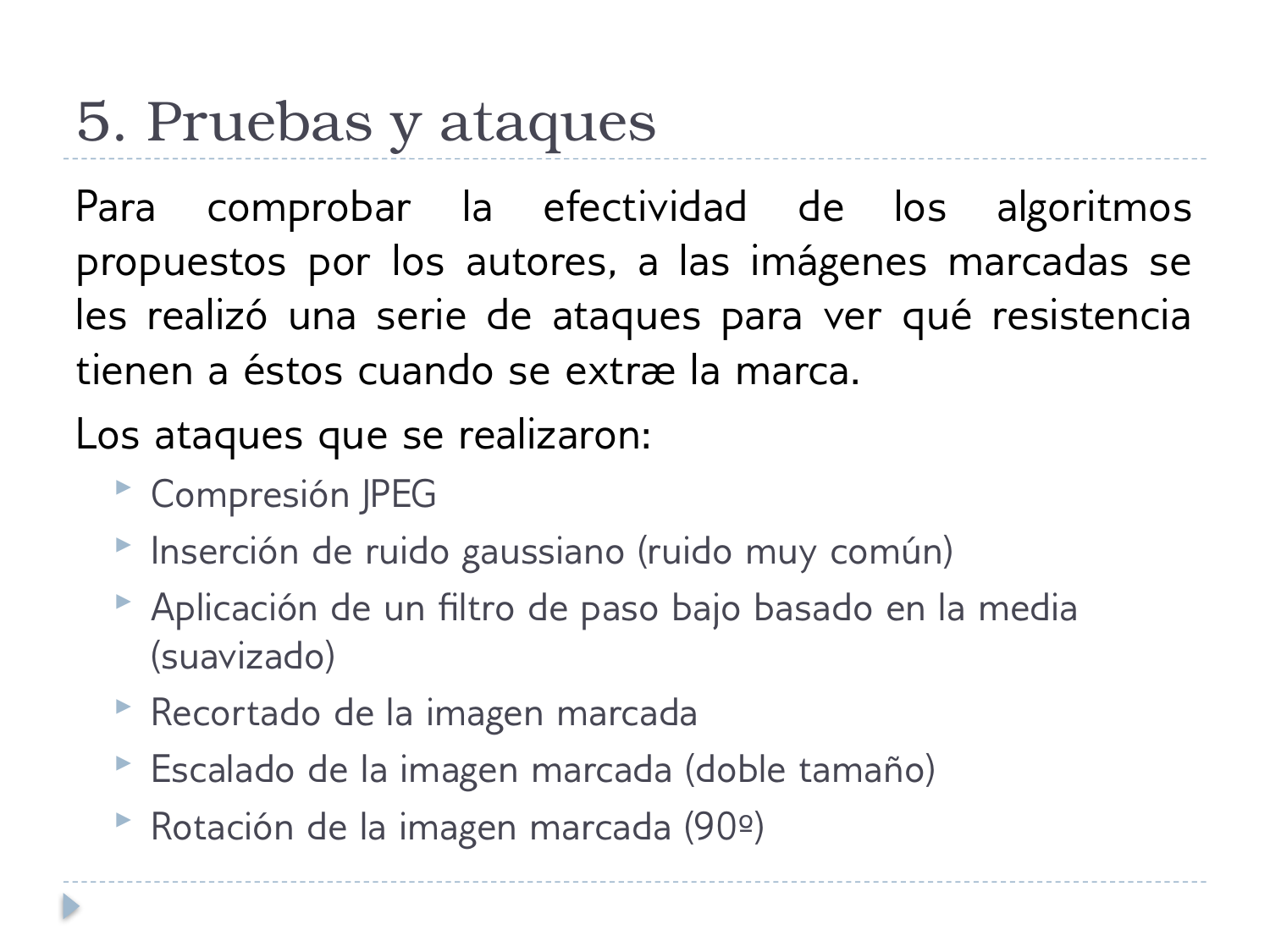

# 5. Pruebas y ataques
Para comprobar la efectividad de los algoritmos propuestos por los autores, a las imágenes marcadas se les realizó una serie de ataques para ver qué resistencia tienen a éstos cuando se extrae la marca.
Los ataques que se realizaron:
Compresión JPEG
Inserción de ruido gaussiano (ruido muy común)
Aplicación de un filtro de paso bajo basado en la media (suavizado)
Recortado de la imagen marcada
Escalado de la imagen marcada (doble tamaño)
Rotación de la imagen marcada (90º)